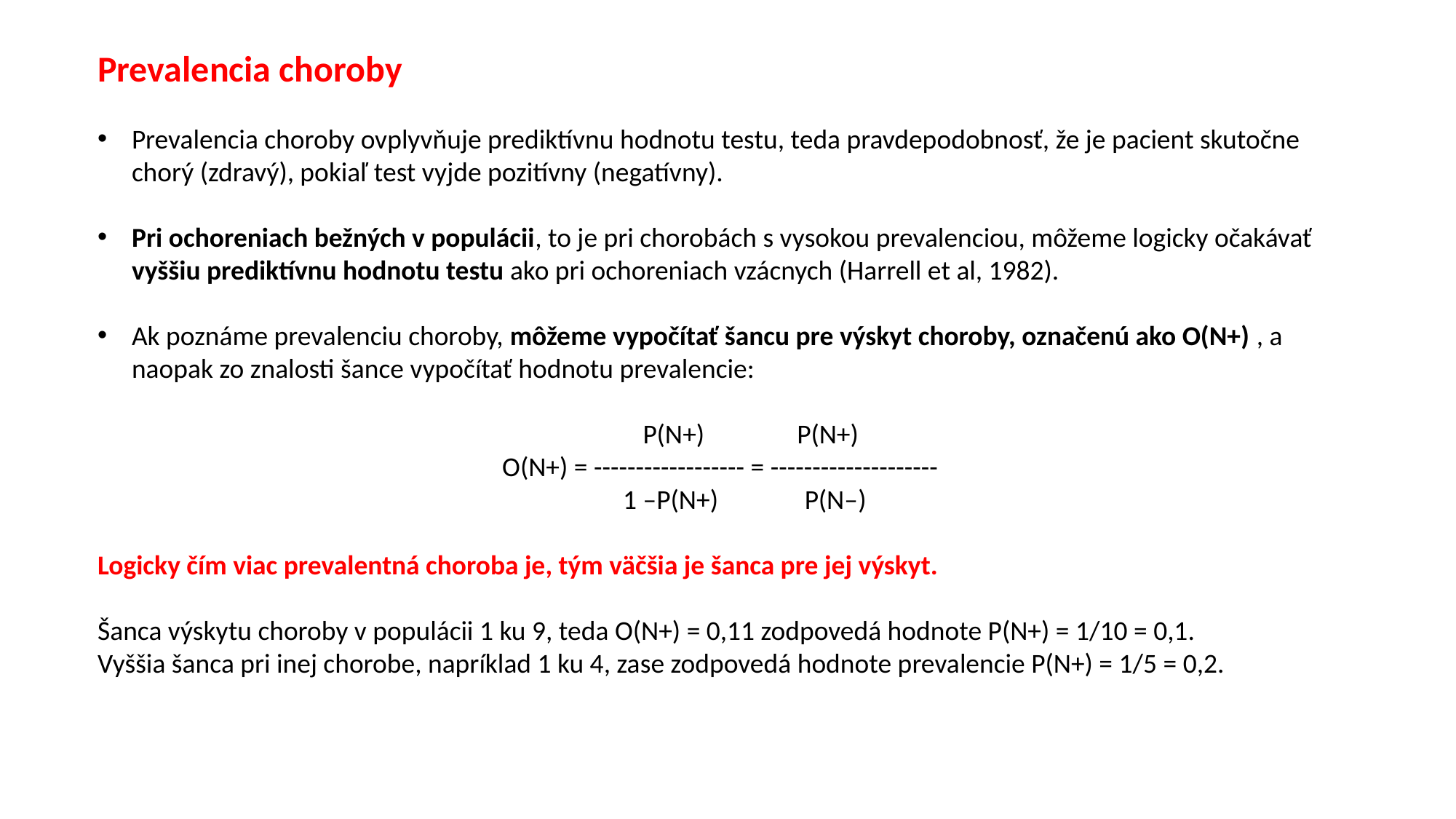

Prevalencia choroby

Prevalencia choroby ovplyvňuje prediktívnu hodnotu testu, teda pravdepodobnosť, že je pacient skutočne chorý (zdravý), pokiaľ test vyjde pozitívny (negatívny).
Pri ochoreniach bežných v populácii, to je pri chorobách s vysokou prevalenciou, môžeme logicky očakávať vyššiu prediktívnu hodnotu testu ako pri ochoreniach vzácnych (Harrell et al, 1982).

Ak poznáme prevalenciu choroby, môžeme vypočítať šancu pre výskyt choroby, označenú ako O(N+) , a naopak zo znalosti šance vypočítať hodnotu prevalencie:

          P(N+)               P(N+)
O(N+) = ------------------ = --------------------
        1 –P(N+)              P(N–)

Logicky čím viac prevalentná choroba je, tým väčšia je šanca pre jej výskyt.

Šanca výskytu choroby v populácii 1 ku 9, teda O(N+) = 0,11 zodpovedá hodnote P(N+) = 1/10 = 0,1.
Vyššia šanca pri inej chorobe, napríklad 1 ku 4, zase zodpovedá hodnote prevalencie P(N+) = 1/5 = 0,2.